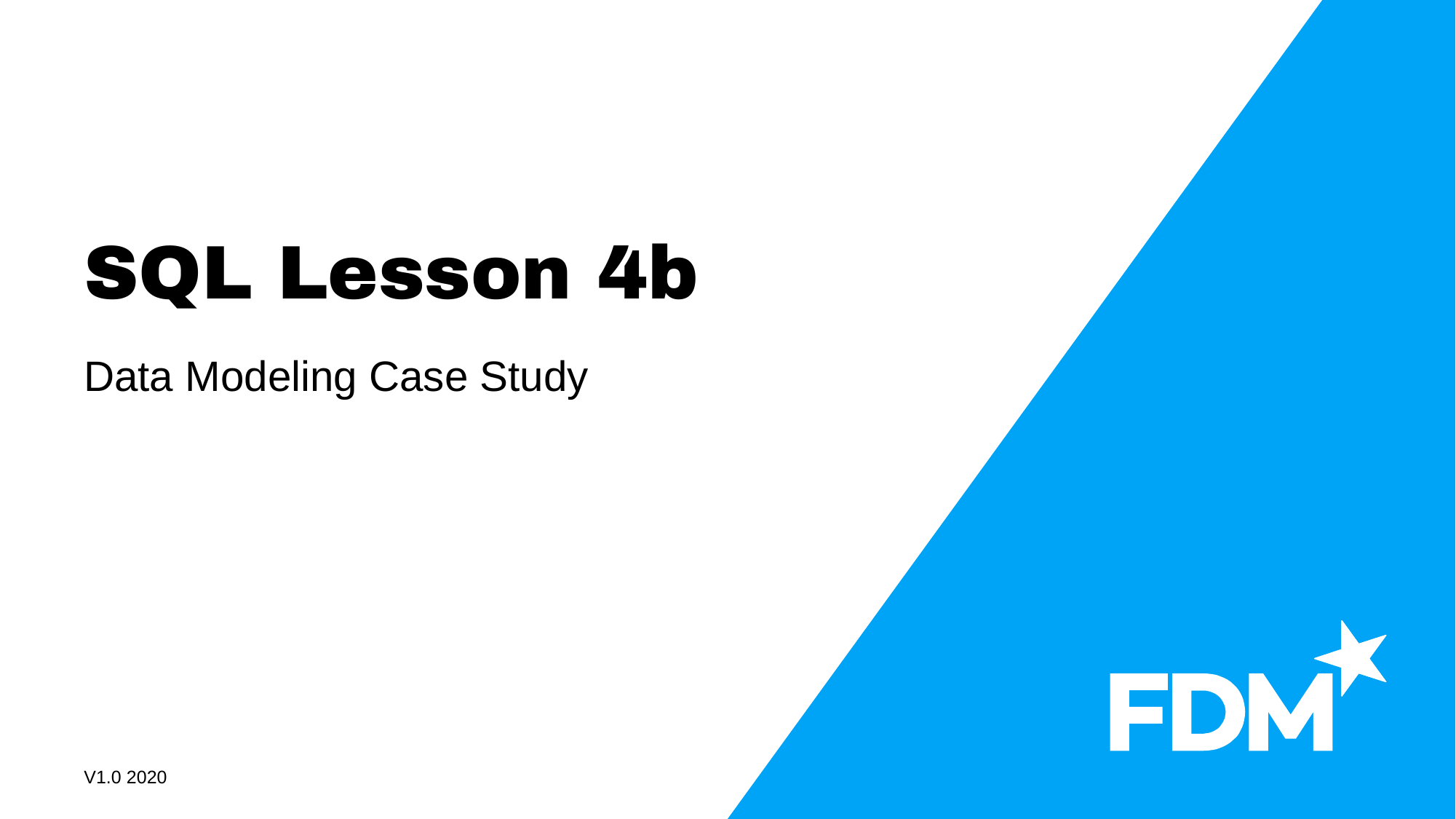

# SQL Lesson 4b
Data Modeling Case Study

V1.0 2020